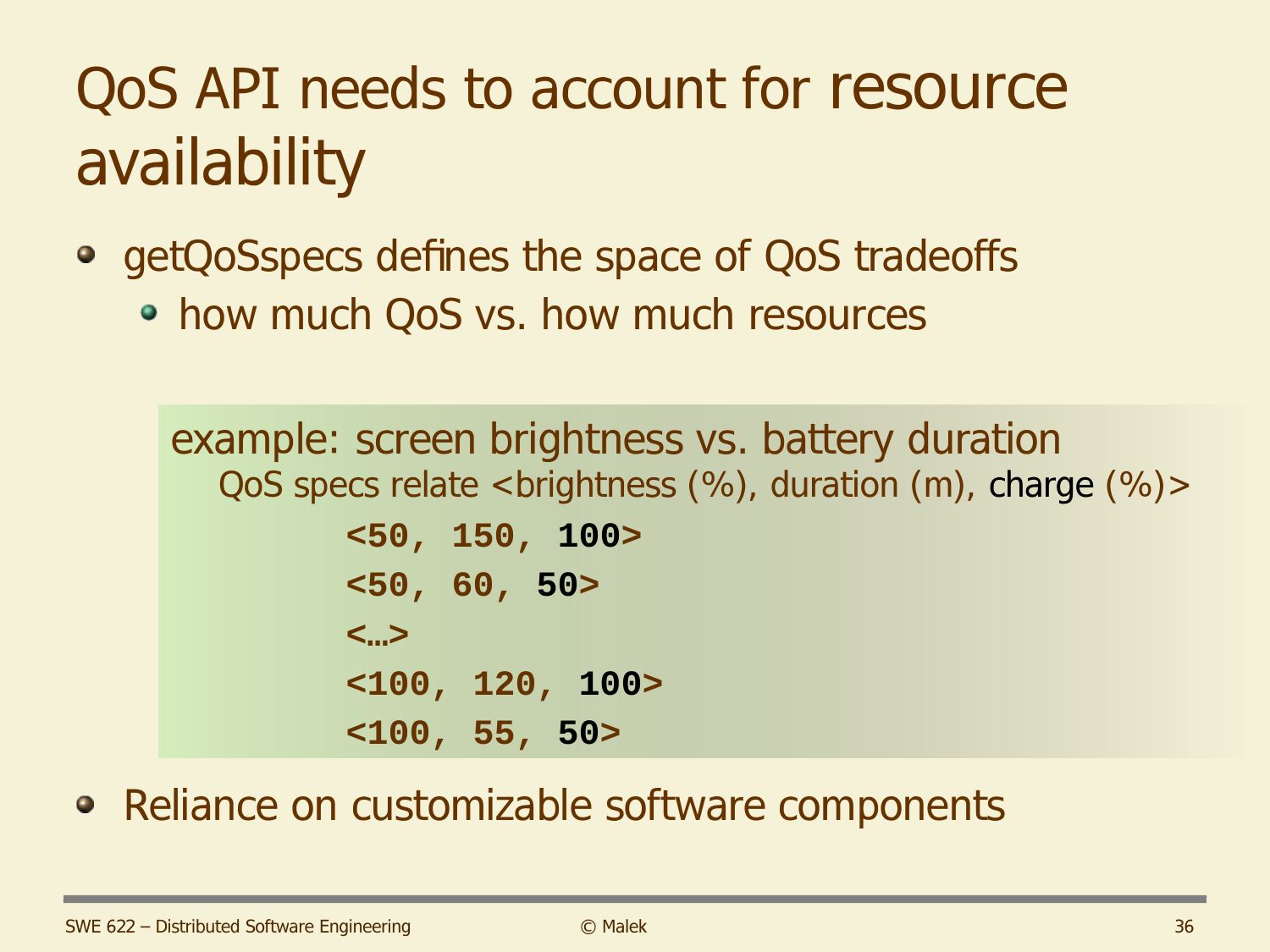

# QoS API needs to account for resource availability
getQoSspecs defines the space of QoS tradeoffs
how much QoS vs. how much resources
example: screen brightness vs. battery duration
QoS specs relate <brightness (%), duration (m), charge (%)>
		<50, 150, 100>
		<50, 60, 50>
		<…>
		<100, 120, 100>
		<100, 55, 50>
Reliance on customizable software components
SWE 622 – Distributed Software Engineering
© Malek
36